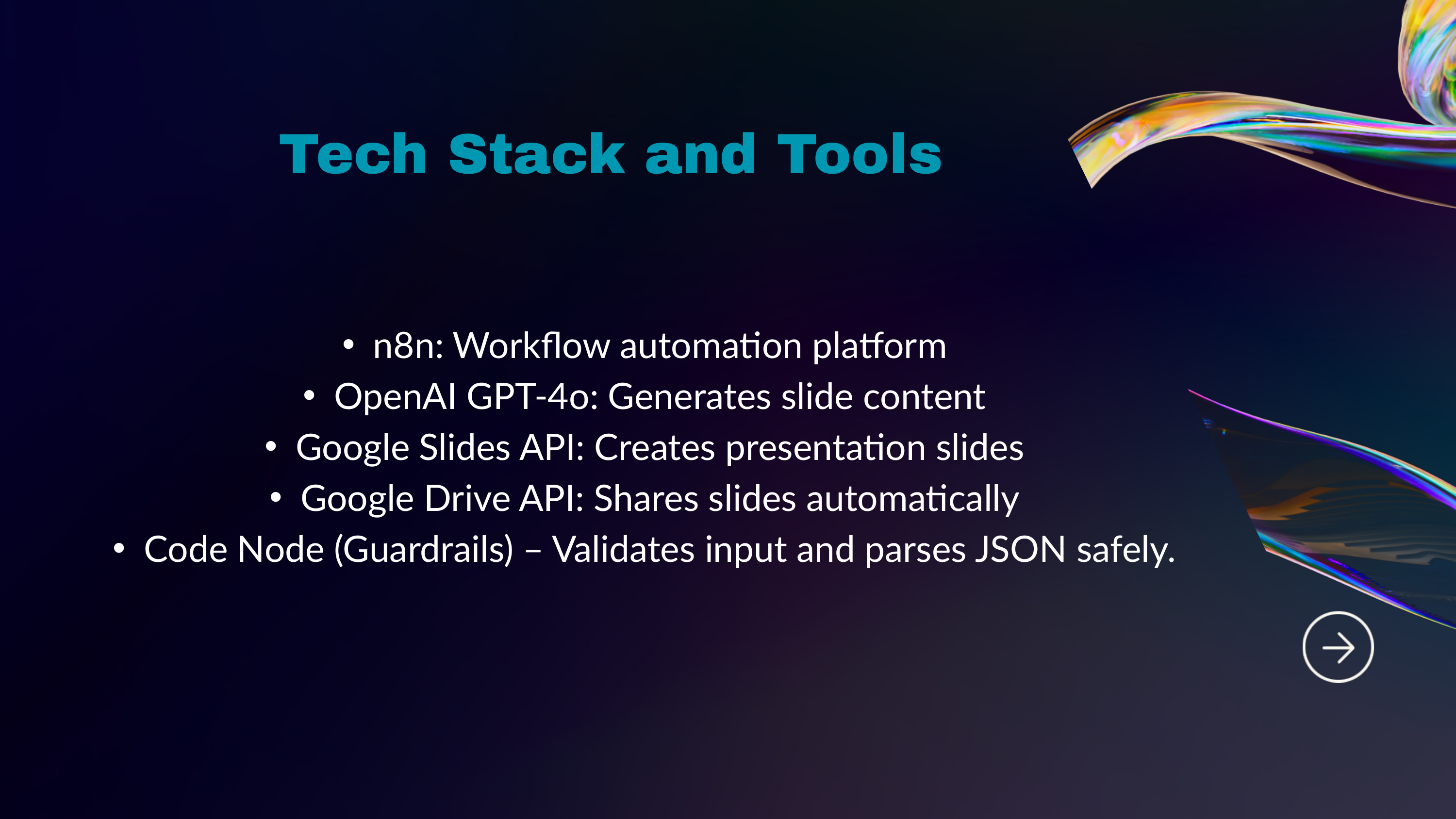

Tech Stack and Tools
n8n: Workflow automation platform
OpenAI GPT-4o: Generates slide content
Google Slides API: Creates presentation slides
Google Drive API: Shares slides automatically
Code Node (Guardrails) – Validates input and parses JSON safely.